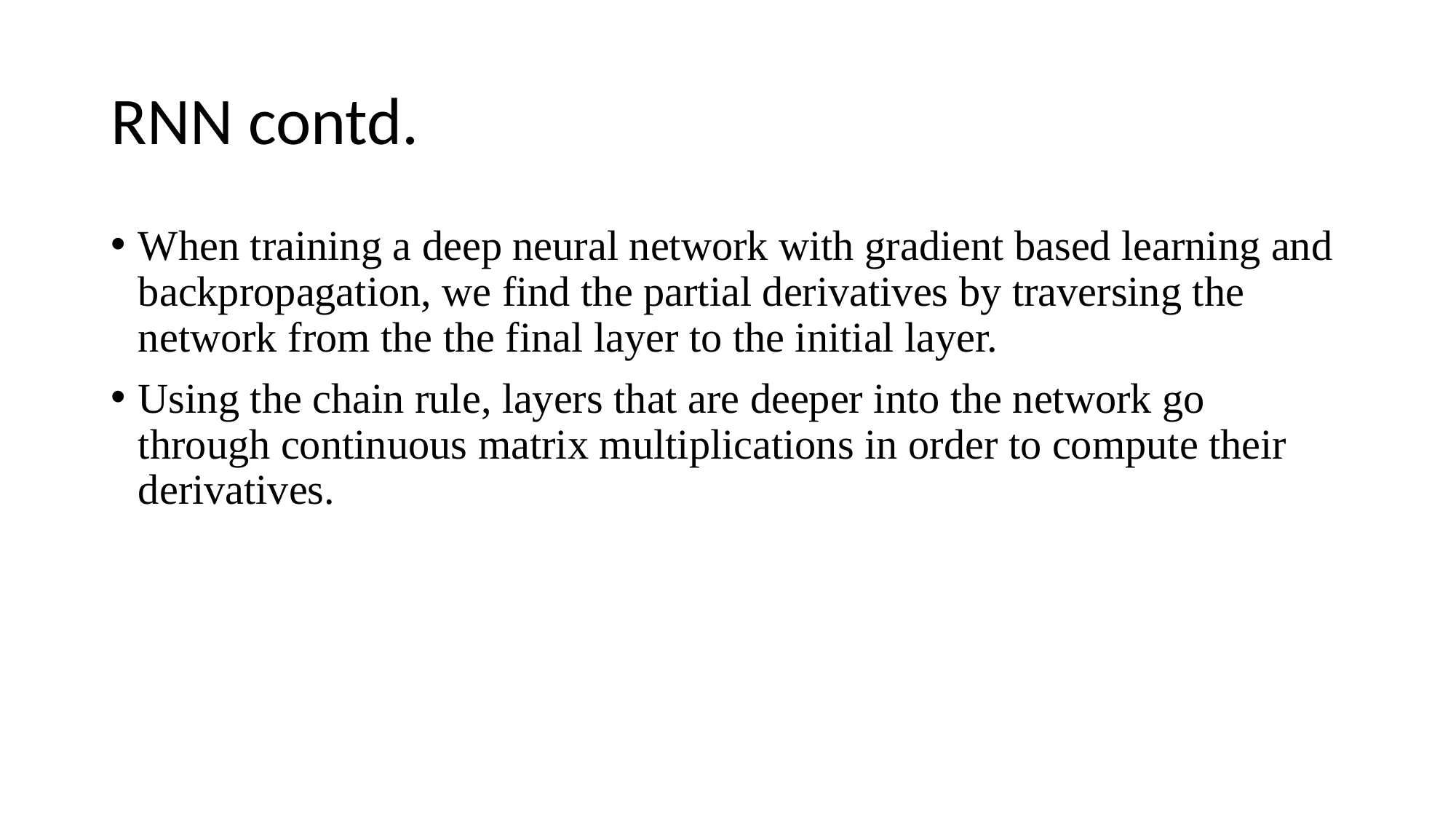

# RNN contd.
When training a deep neural network with gradient based learning and backpropagation, we find the partial derivatives by traversing the network from the the final layer to the initial layer.
Using the chain rule, layers that are deeper into the network go through continuous matrix multiplications in order to compute their derivatives.